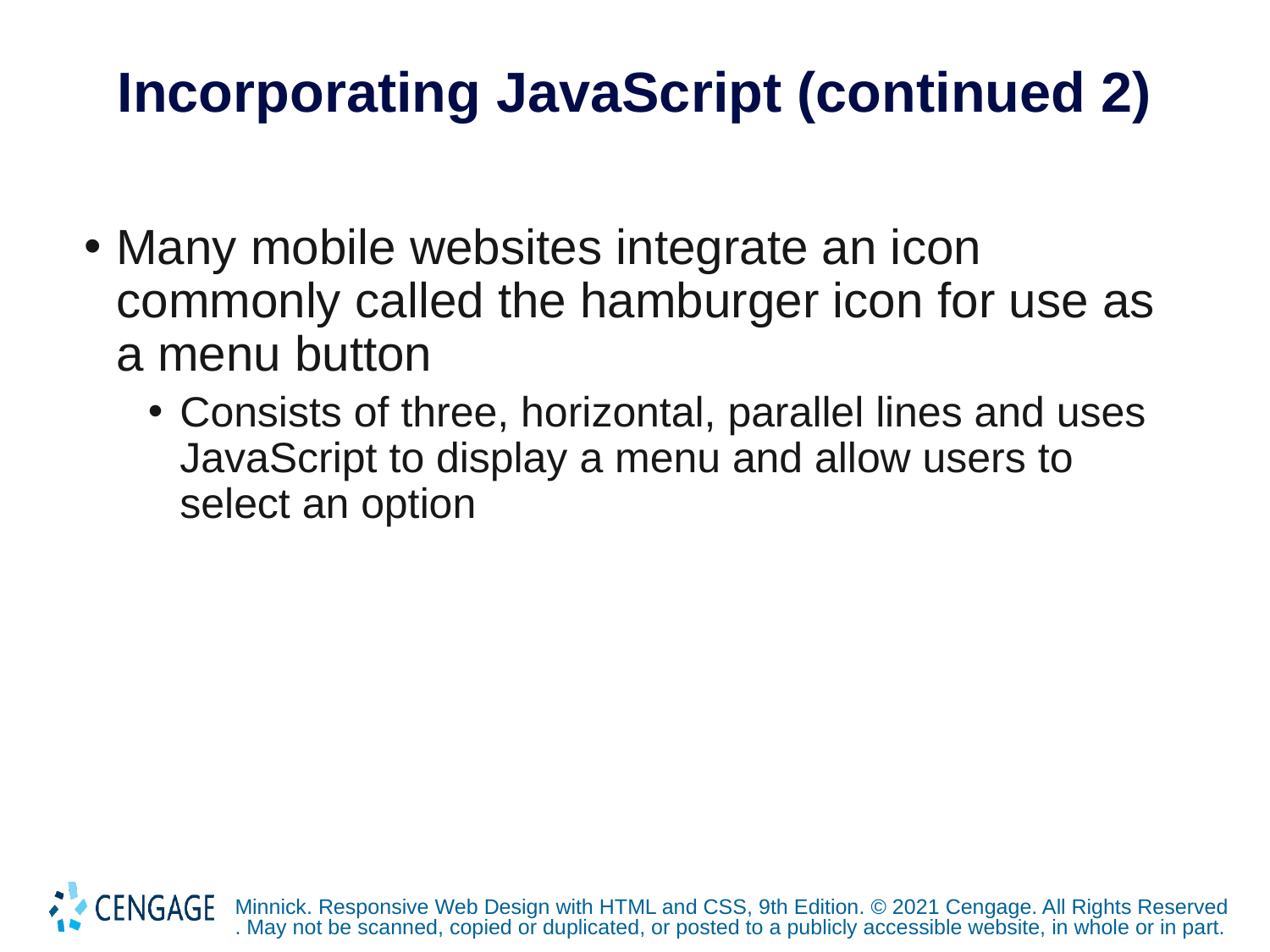

# Incorporating JavaScript (continued 2)
Many mobile websites integrate an icon commonly called the hamburger icon for use as a menu button
Consists of three, horizontal, parallel lines and uses JavaScript to display a menu and allow users to select an option
Minnick. Responsive Web Design with HTML and CSS, 9th Edition. © 2021 Cengage. All Rights Reserved. May not be scanned, copied or duplicated, or posted to a publicly accessible website, in whole or in part.